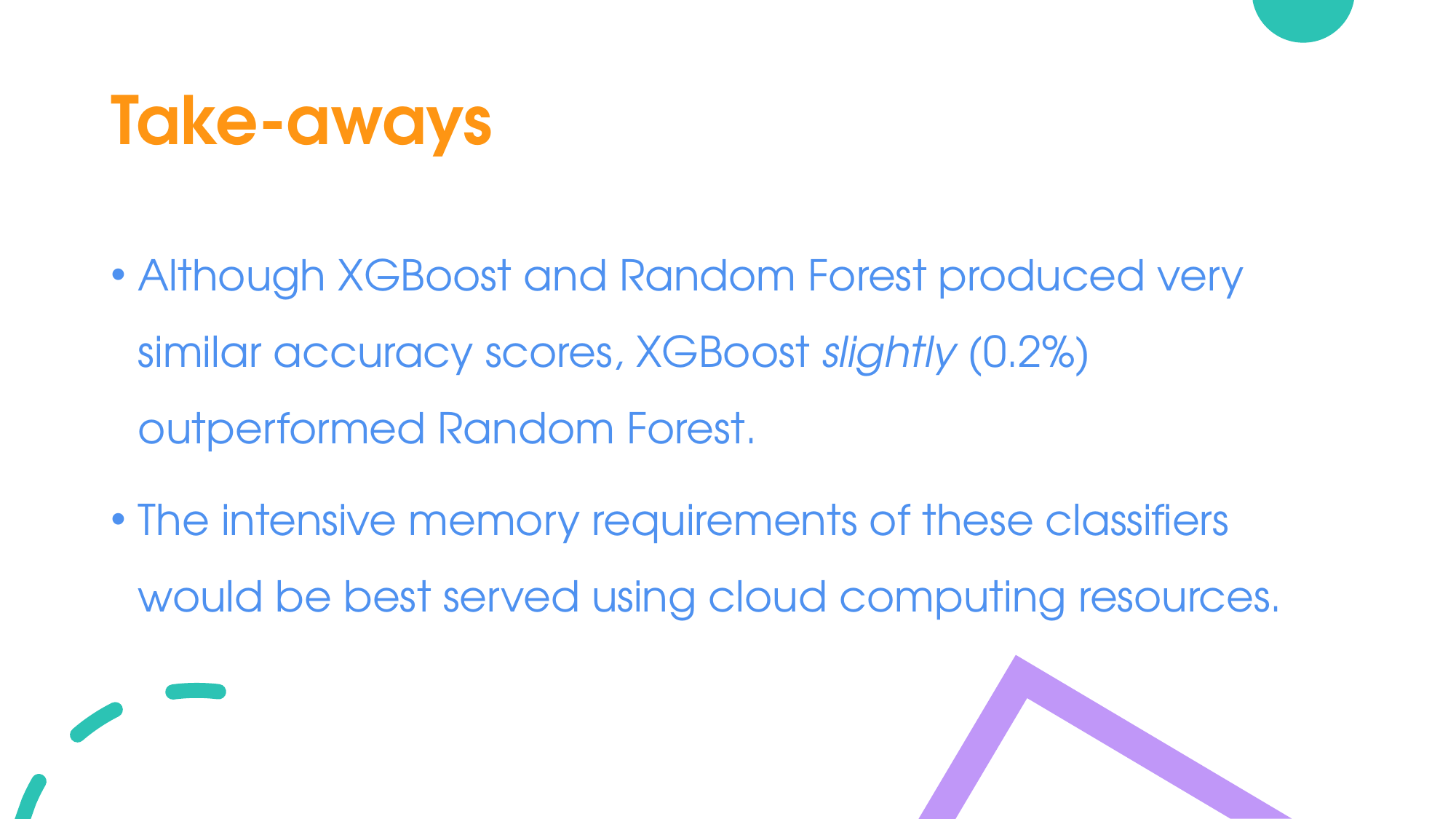

# Take-aways
Although XGBoost and Random Forest produced very similar accuracy scores, XGBoost slightly (0.2%) outperformed Random Forest.
The intensive memory requirements of these classifiers would be best served using cloud computing resources.